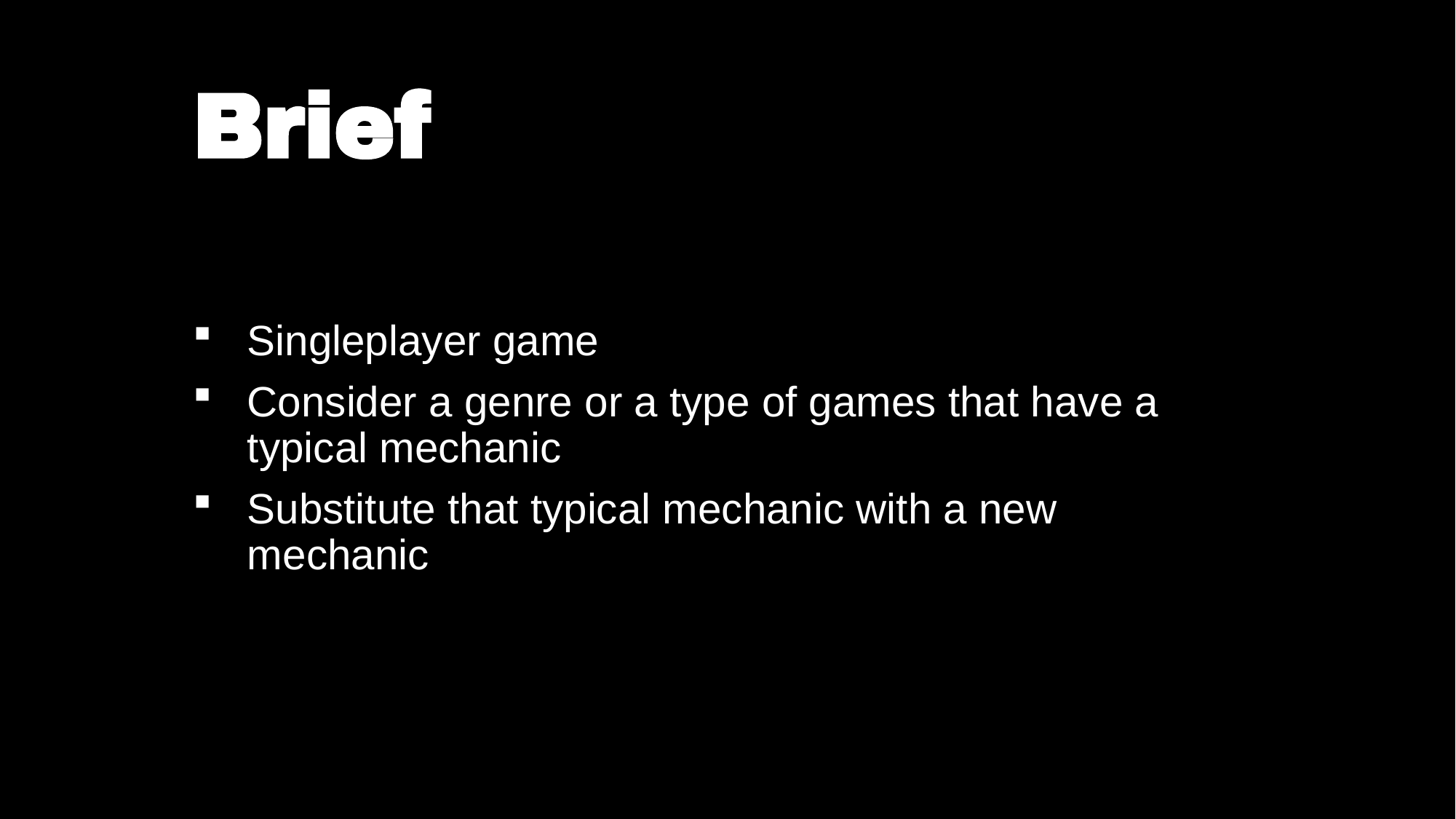

# Brief
Singleplayer game
Consider a genre or a type of games that have a typical mechanic
Substitute that typical mechanic with a new mechanic